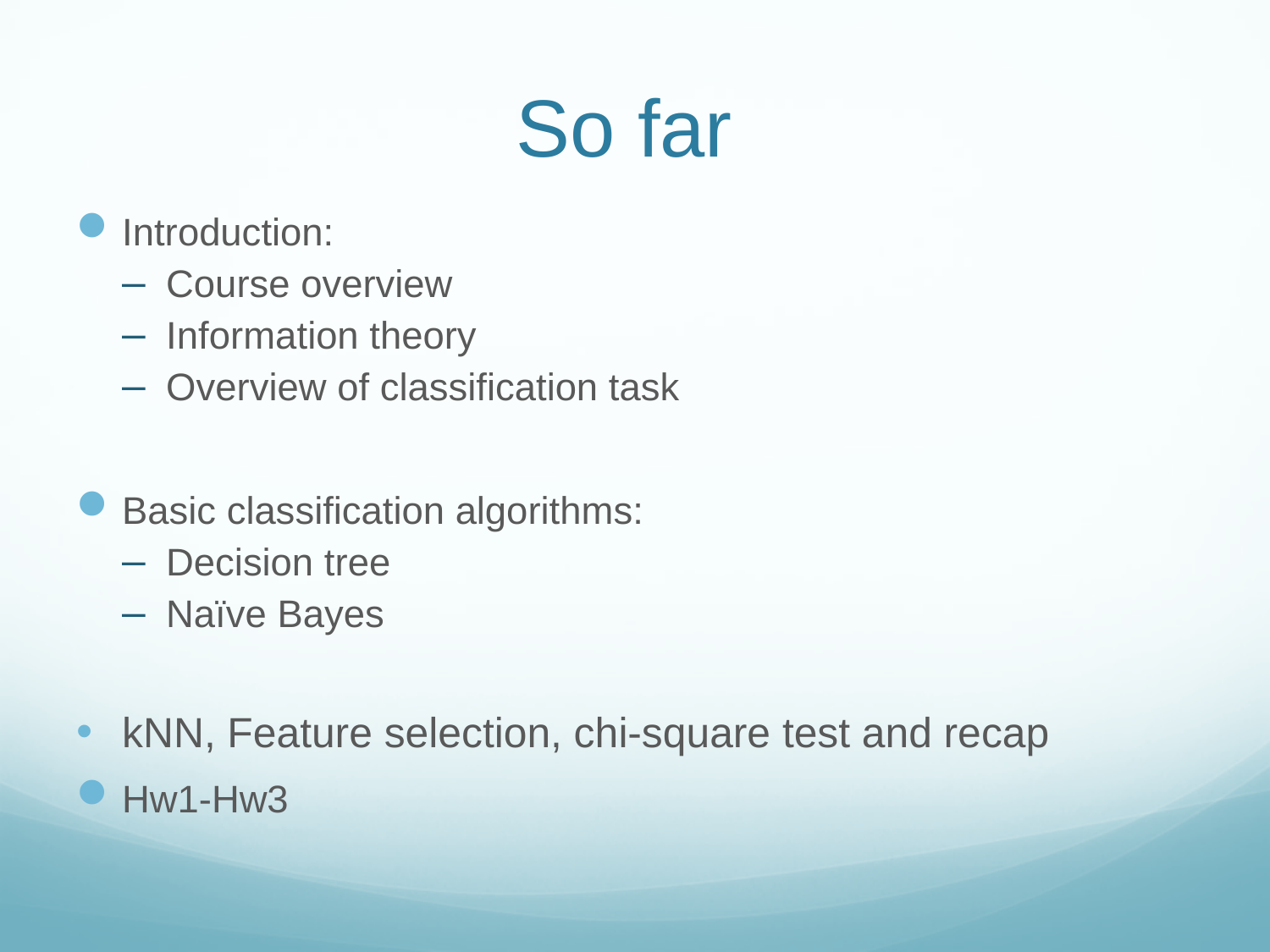

# So far
Introduction:
Course overview
Information theory
Overview of classification task

Basic classification algorithms:
Decision tree
Naïve Bayes

kNN, Feature selection, chi-square test and recap
Hw1-Hw3